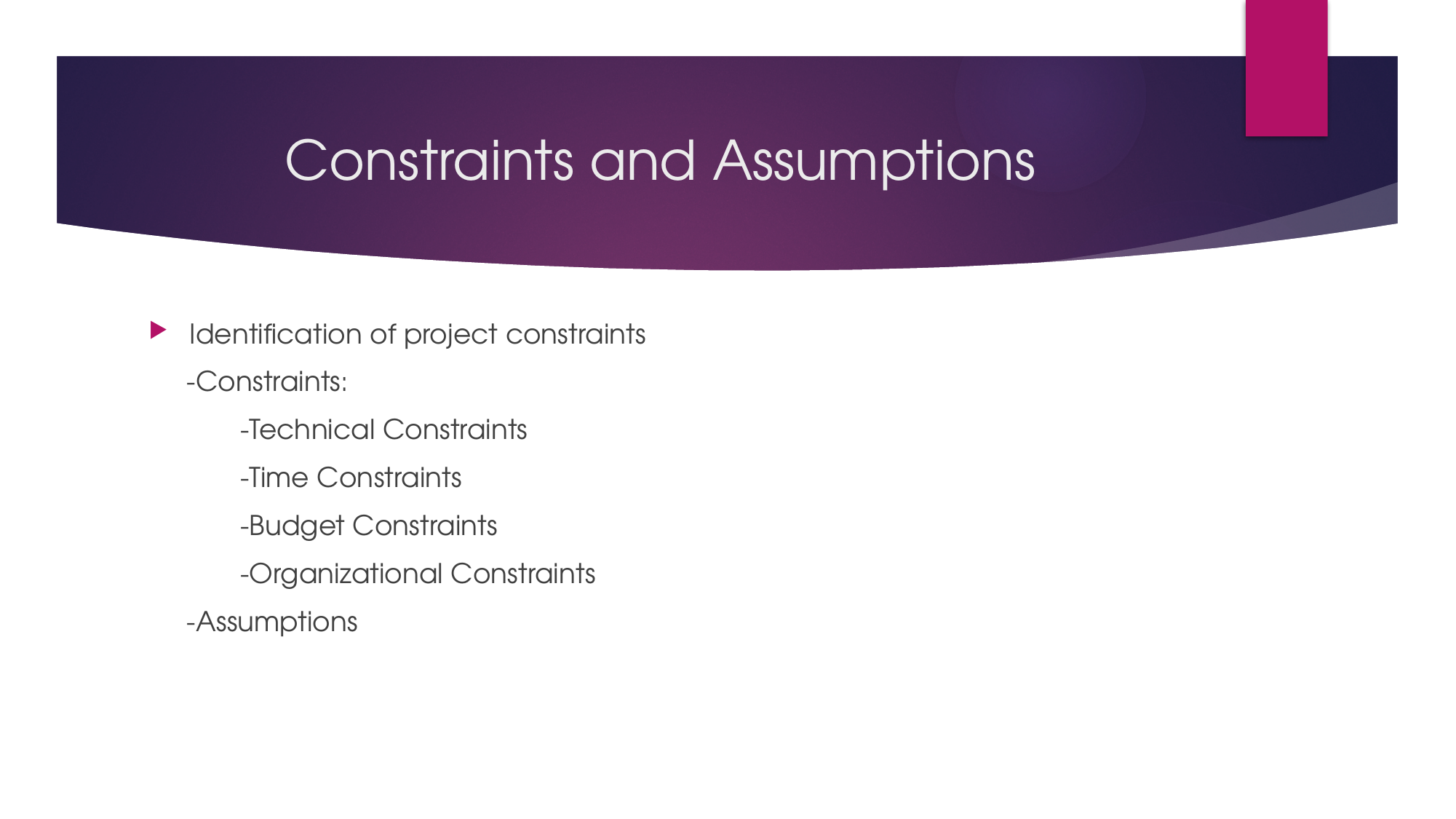

# Constraints and Assumptions
Identification of project constraints
     -Constraints:
            -Technical Constraints
            -Time Constraints
            -Budget Constraints
            -Organizational Constraints
     -Assumptions